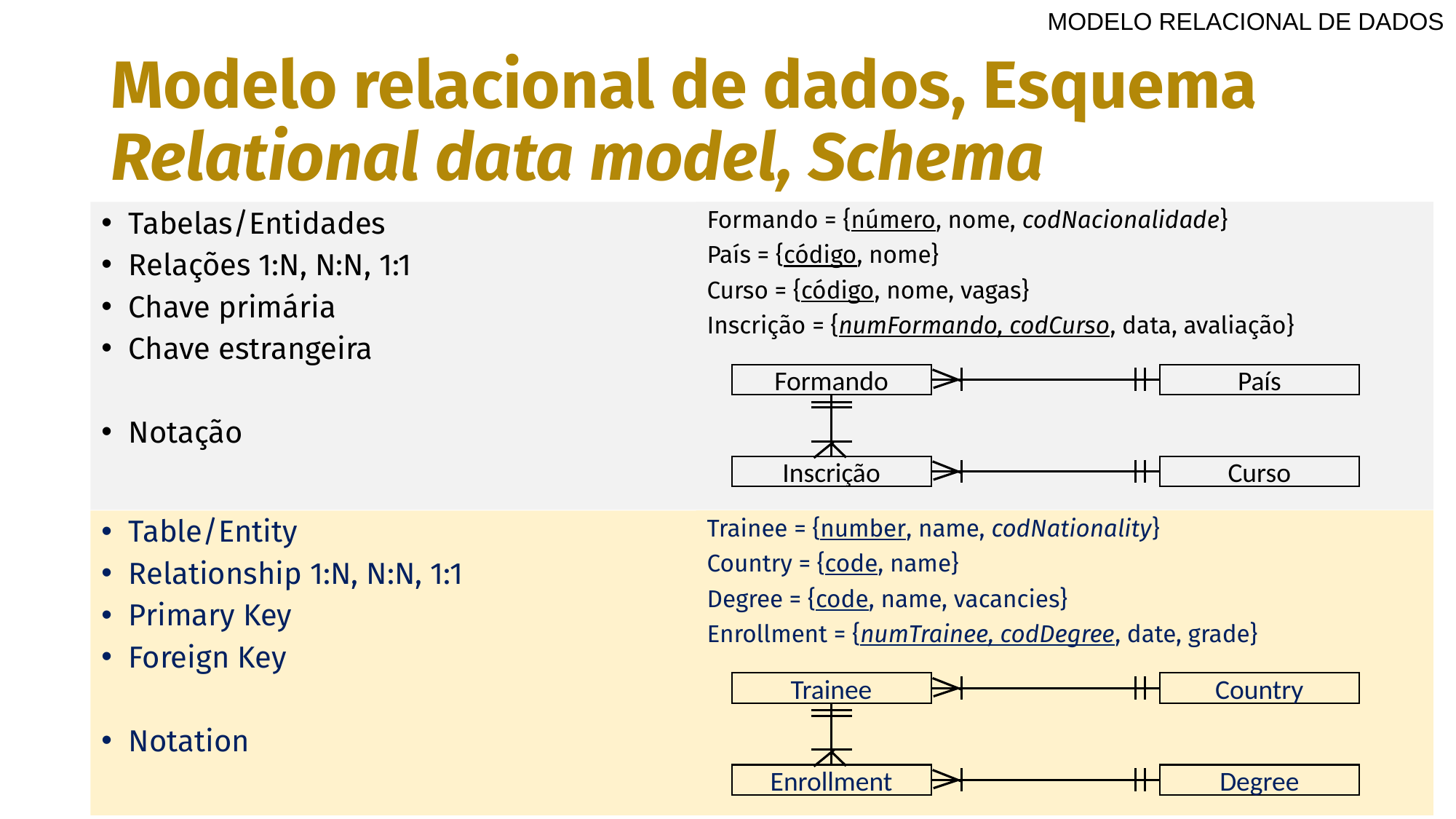

MODELO RELACIONAL DE DADOS
# Modelo relacional de dados, Esquema Relational data model, Schema
Formando = {número, nome, codNacionalidade}
País = {código, nome}
Curso = {código, nome, vagas}
Inscrição = {numFormando, codCurso, data, avaliação}
Tabelas/Entidades
Relações 1:N, N:N, 1:1
Chave primária
Chave estrangeira

Notação

Formando
País
Inscrição
Curso
Trainee = {number, name, codNationality}
Country = {code, name}
Degree = {code, name, vacancies}
Enrollment = {numTrainee, codDegree, date, grade}
Table/Entity
Relationship 1:N, N:N, 1:1
Primary Key
Foreign Key

Notation

Trainee
Country
Enrollment
Degree